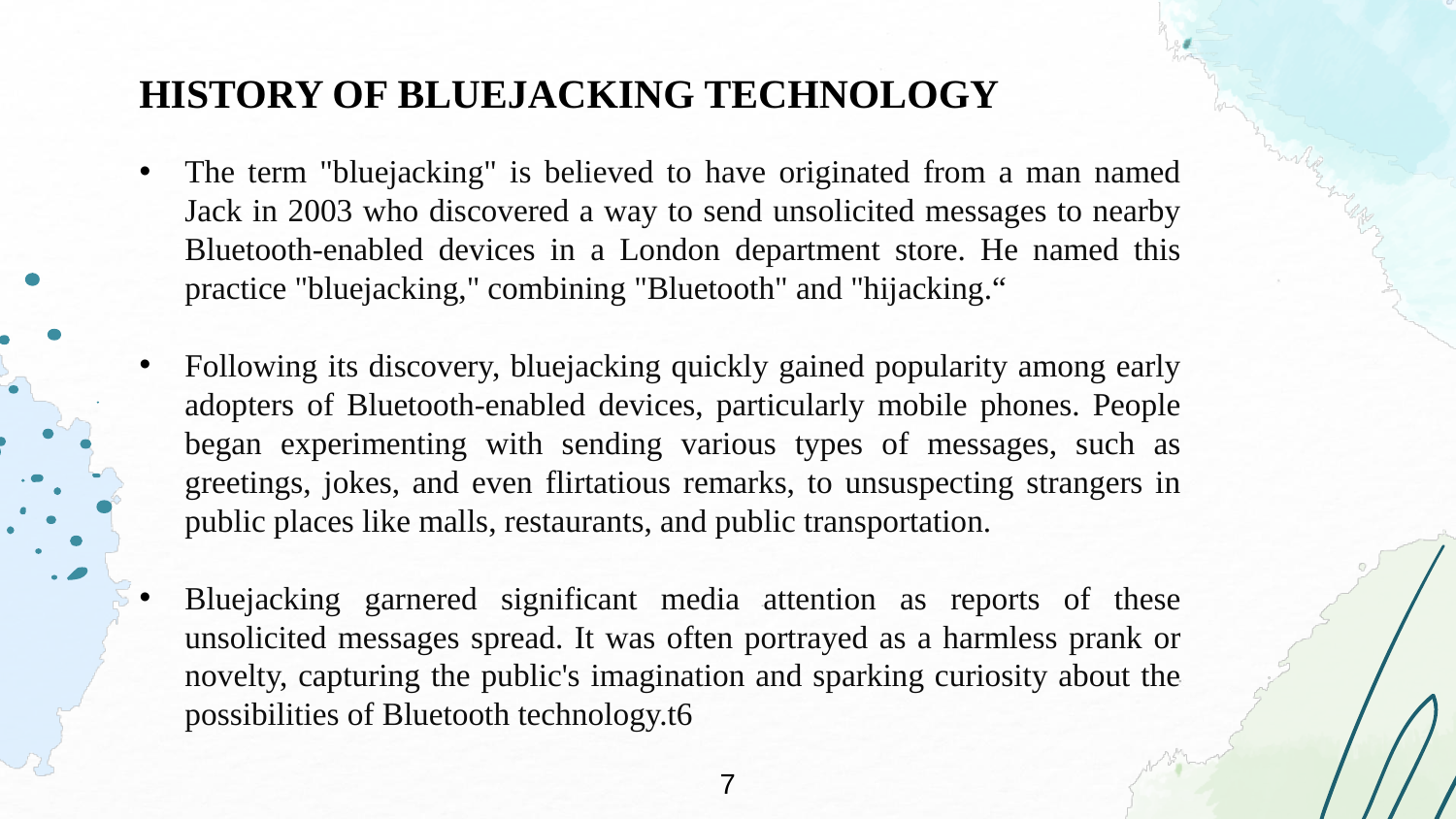

HISTORY OF BLUEJACKING TECHNOLOGY
The term "bluejacking" is believed to have originated from a man named Jack in 2003 who discovered a way to send unsolicited messages to nearby Bluetooth-enabled devices in a London department store. He named this practice "bluejacking," combining "Bluetooth" and "hijacking.“

Following its discovery, bluejacking quickly gained popularity among early adopters of Bluetooth-enabled devices, particularly mobile phones. People began experimenting with sending various types of messages, such as greetings, jokes, and even flirtatious remarks, to unsuspecting strangers in public places like malls, restaurants, and public transportation.

Bluejacking garnered significant media attention as reports of these unsolicited messages spread. It was often portrayed as a harmless prank or novelty, capturing the public's imagination and sparking curiosity about the possibilities of Bluetooth technology.t6
7